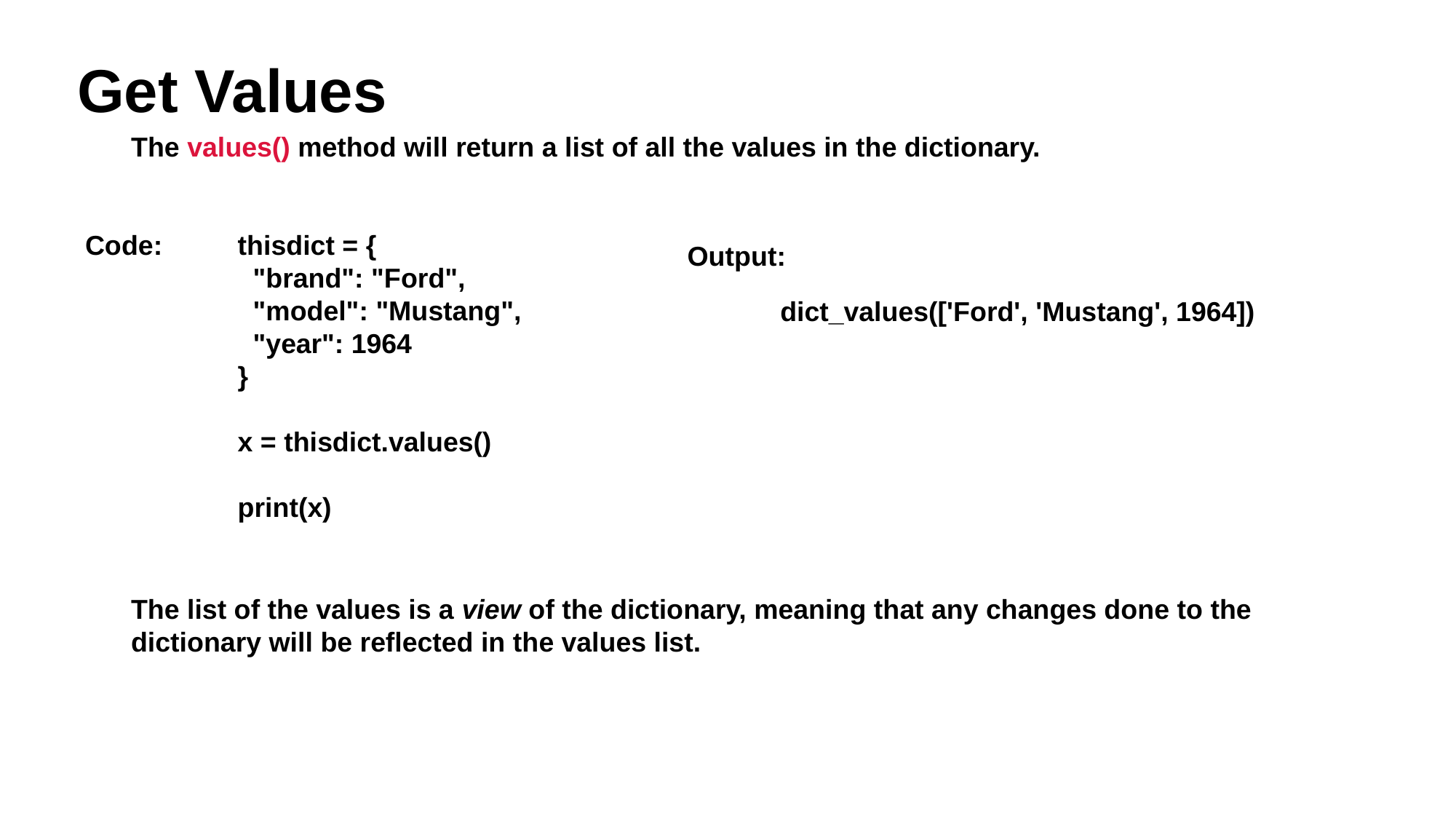

Get Values

The values() method will return a list of all the values in the dictionary.
Code:
thisdict = {
  "brand": "Ford",
  "model": "Mustang",
  "year": 1964
}

x = thisdict.values()

print(x)
Output:
dict_values(['Ford', 'Mustang', 1964])
The list of the values is a view of the dictionary, meaning that any changes done to the dictionary will be reflected in the values list.